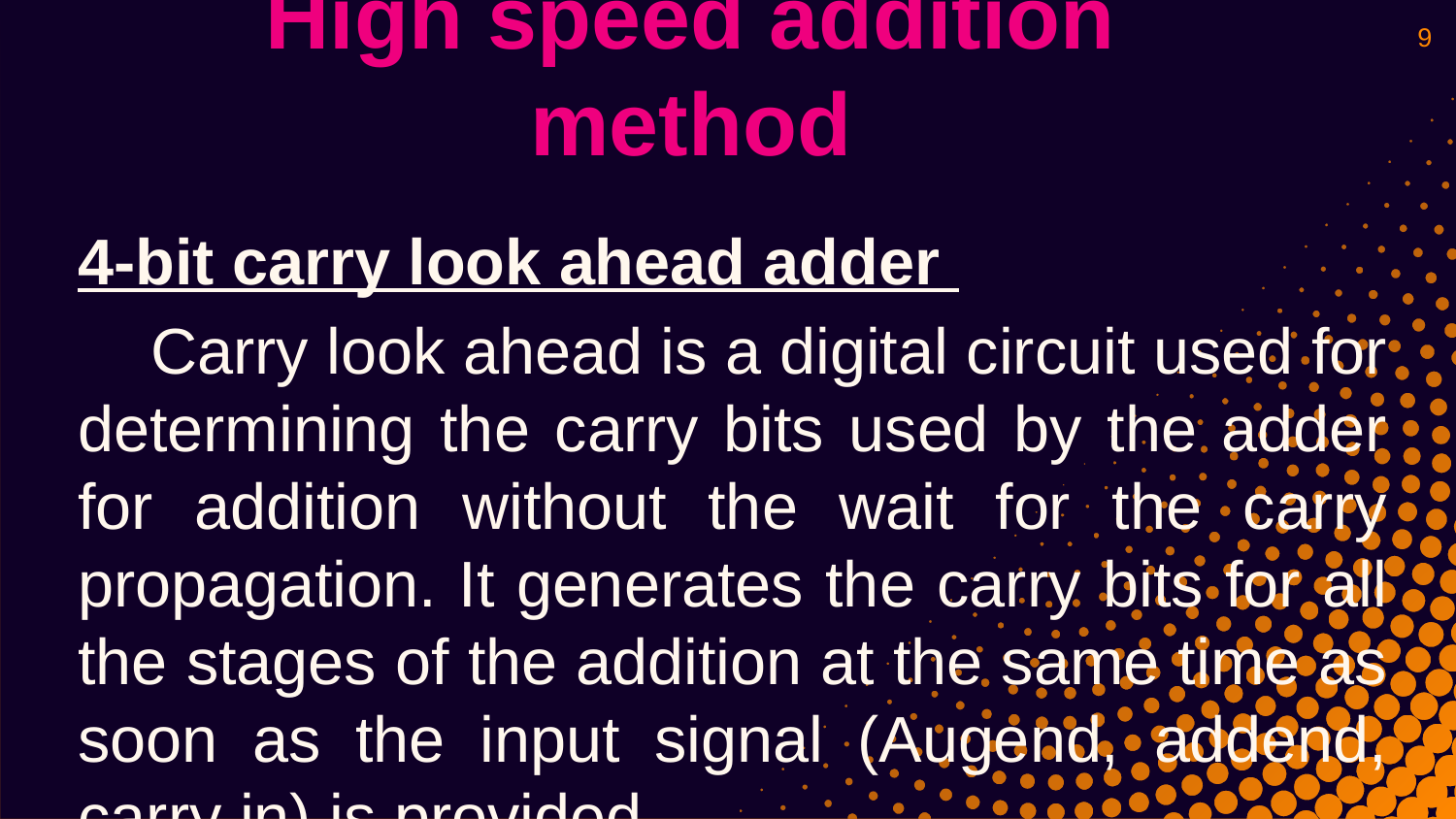

9
# High speed addition method
4-bit carry look ahead adder
    Carry look ahead is a digital circuit used for determining the carry bits used by the adder for addition without the wait for the carry propagation. It generates the carry bits for all the stages of the addition at the same time as soon as the input signal (Augend, addend, carry in) is provided.